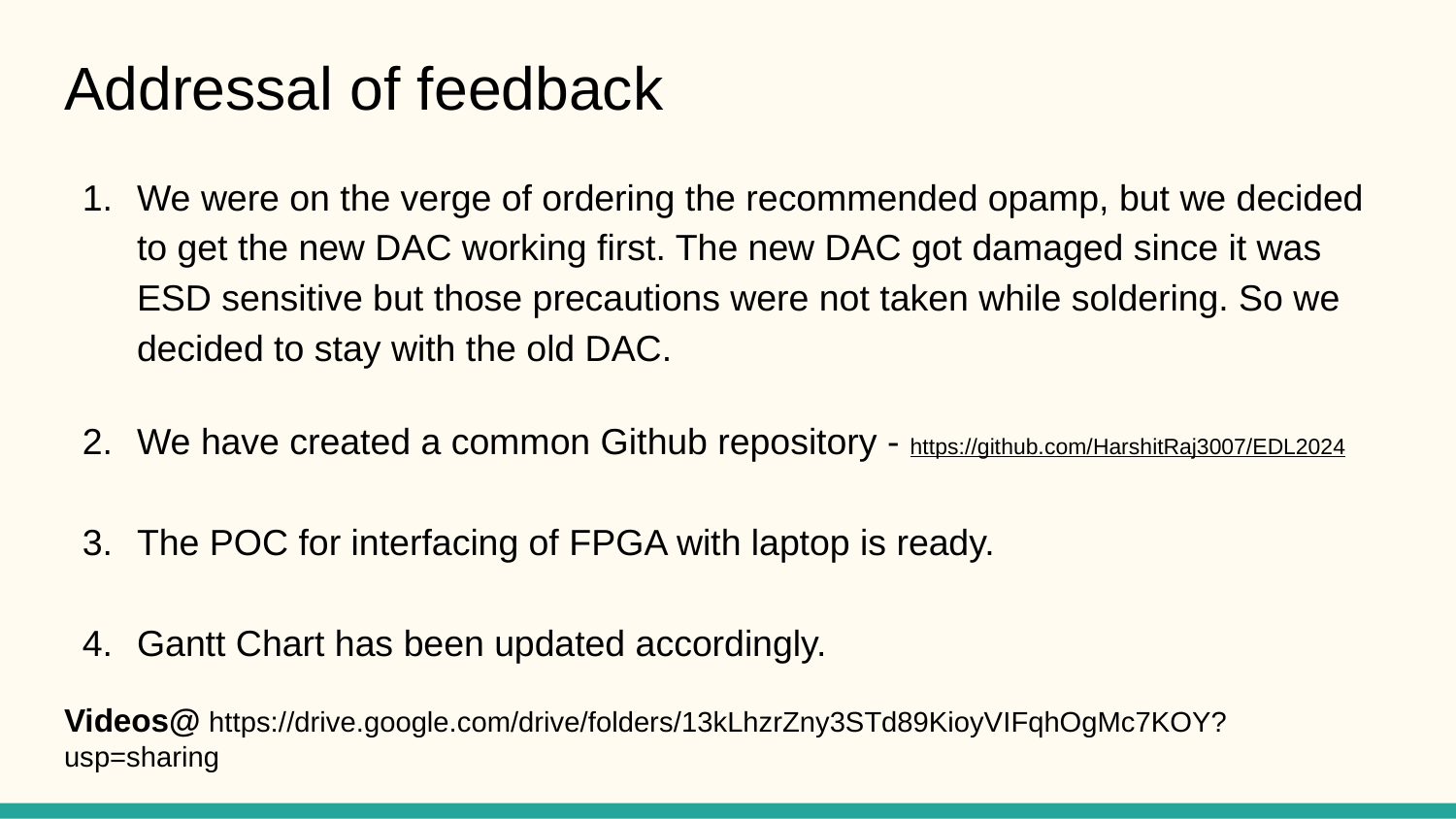

# Addressal of feedback
We were on the verge of ordering the recommended opamp, but we decided to get the new DAC working first. The new DAC got damaged since it was ESD sensitive but those precautions were not taken while soldering. So we decided to stay with the old DAC.
We have created a common Github repository - https://github.com/HarshitRaj3007/EDL2024
The POC for interfacing of FPGA with laptop is ready.
Gantt Chart has been updated accordingly.
Videos@ https://drive.google.com/drive/folders/13kLhzrZny3STd89KioyVIFqhOgMc7KOY?usp=sharing